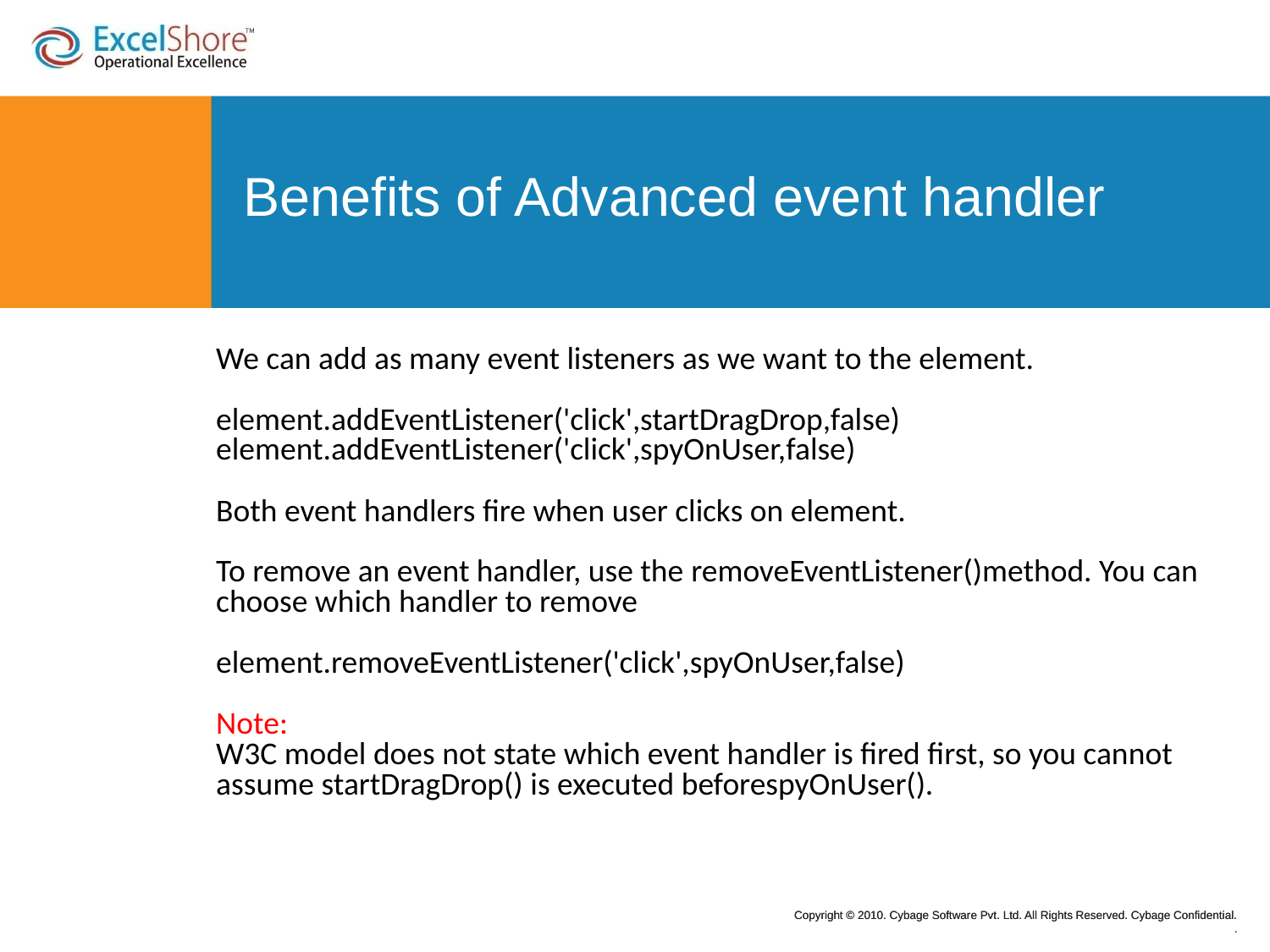

# Benefits of Advanced event handler
We can add as many event listeners as we want to the element.

element.addEventListener('click',startDragDrop,false) element.addEventListener('click',spyOnUser,false)

Both event handlers fire when user clicks on element.

To remove an event handler, use the removeEventListener()method. You can choose which handler to remove

element.removeEventListener('click',spyOnUser,false)

Note:
W3C model does not state which event handler is fired first, so you cannot assume startDragDrop() is executed beforespyOnUser().